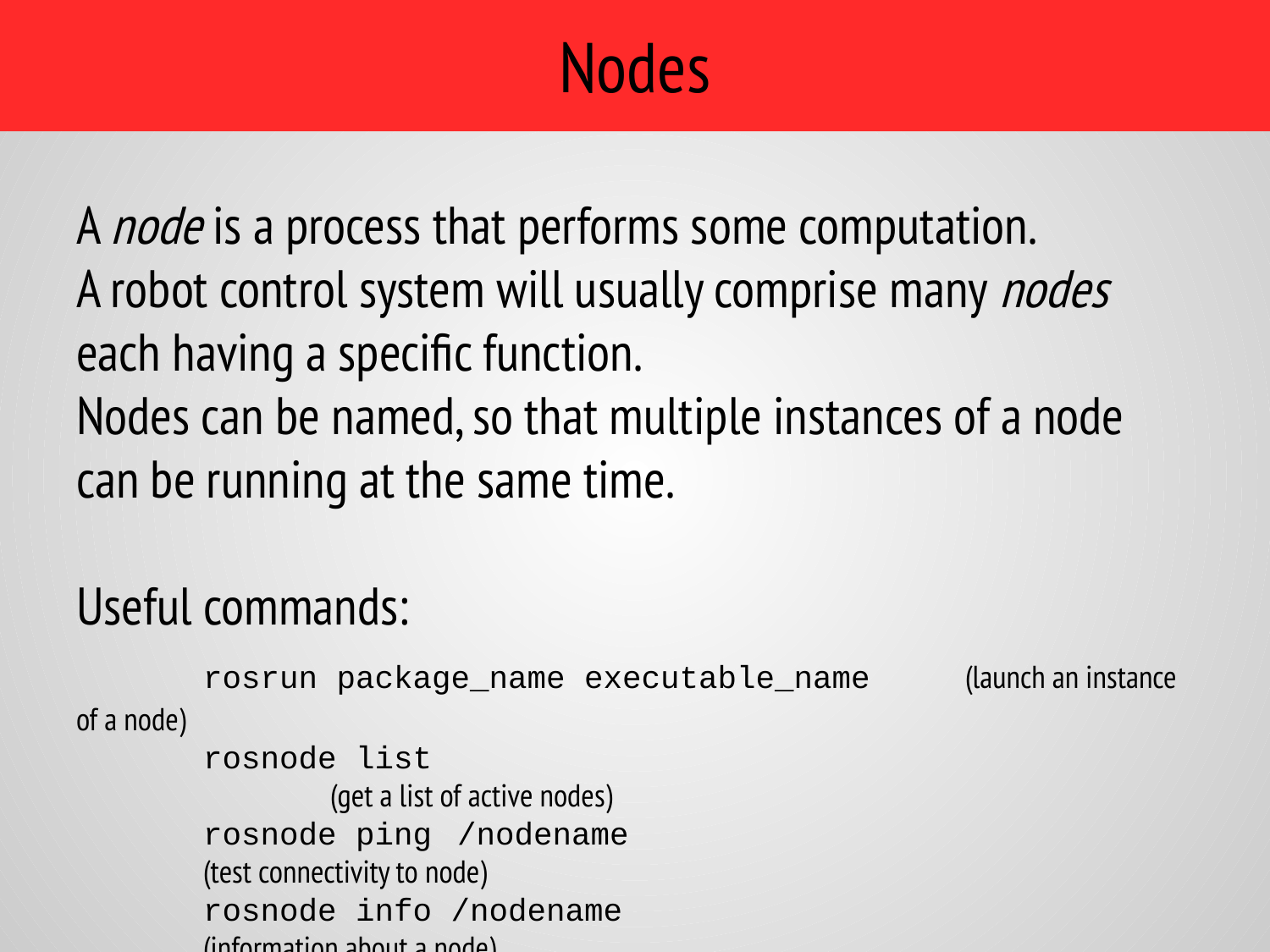

# Nodes
A node is a process that performs some computation.
A robot control system will usually comprise many nodes each having a specific function.
Nodes can be named, so that multiple instances of a node can be running at the same time.

Useful commands:
	rosrun package_name executable_name	(launch an instance of a node)
	rosnode list								(get a list of active nodes)
	rosnode ping	/nodename					(test connectivity to node)
	rosnode info /nodename					(information about a node)